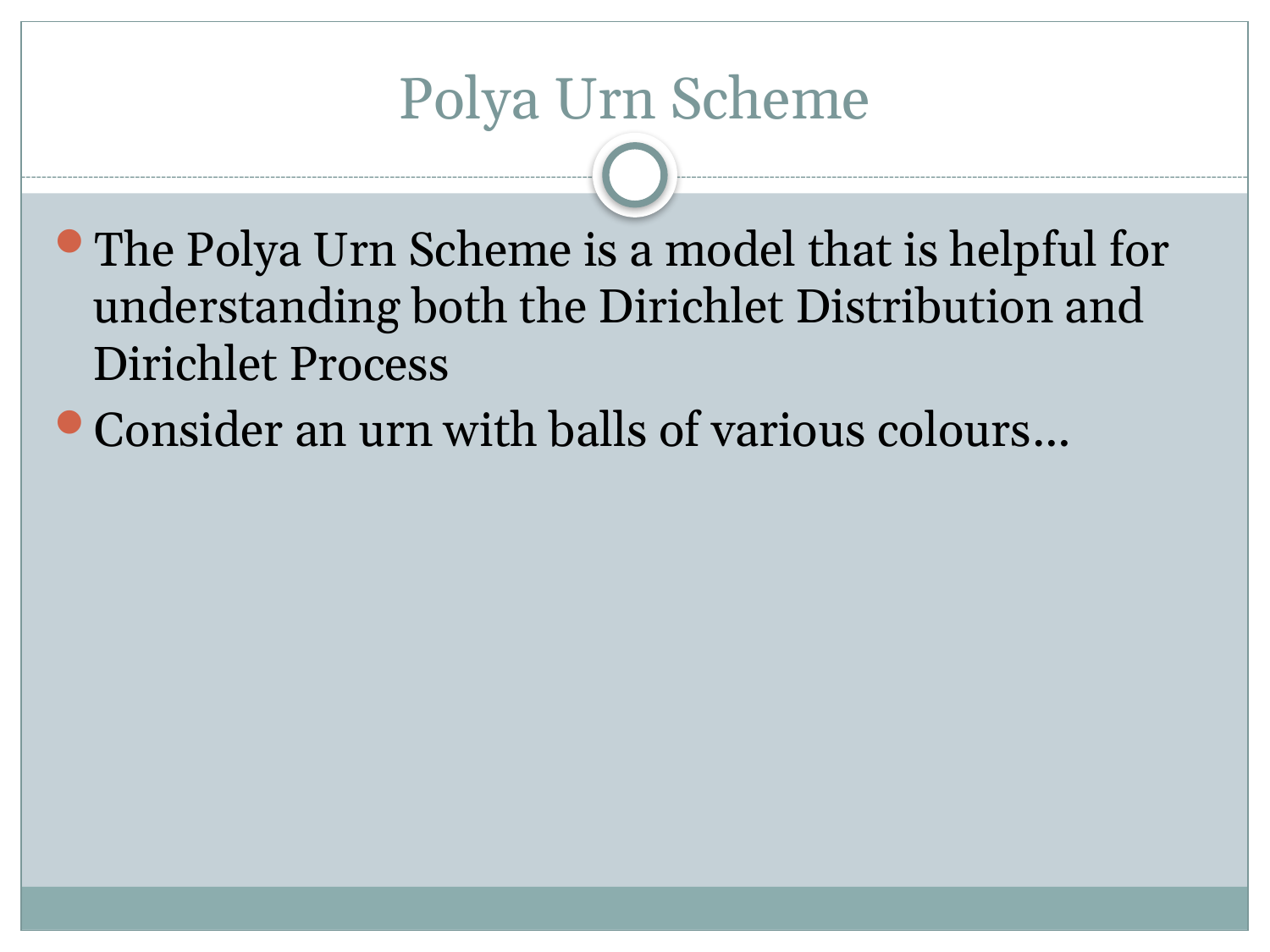

# Polya Urn Scheme
The Polya Urn Scheme is a model that is helpful for understanding both the Dirichlet Distribution and Dirichlet Process
Consider an urn with balls of various colours…